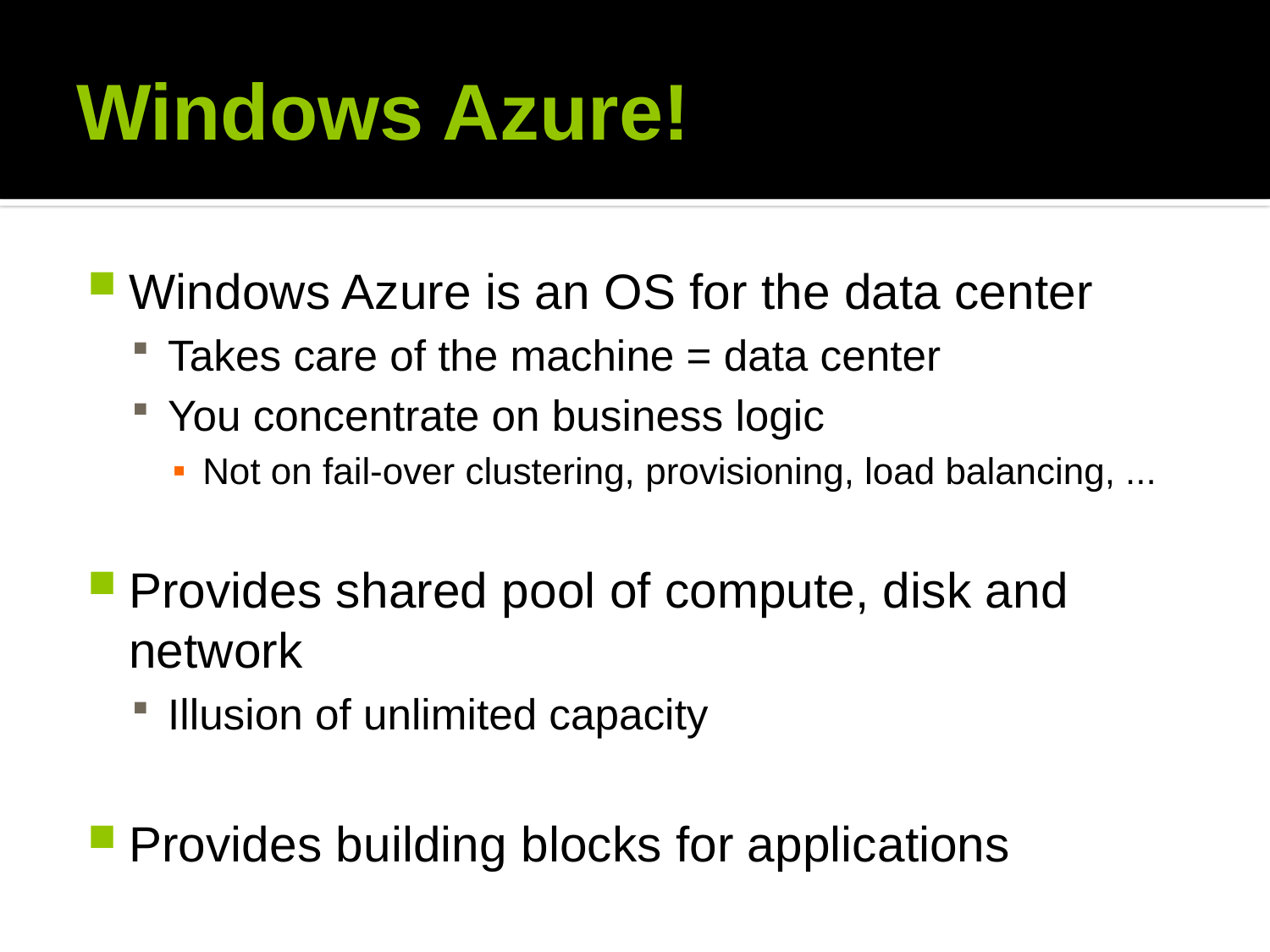

# Windows Azure!
Windows Azure is an OS for the data center
Takes care of the machine = data center
You concentrate on business logic
Not on fail-over clustering, provisioning, load balancing, ...

Provides shared pool of compute, disk and network
Illusion of unlimited capacity

Provides building blocks for applications